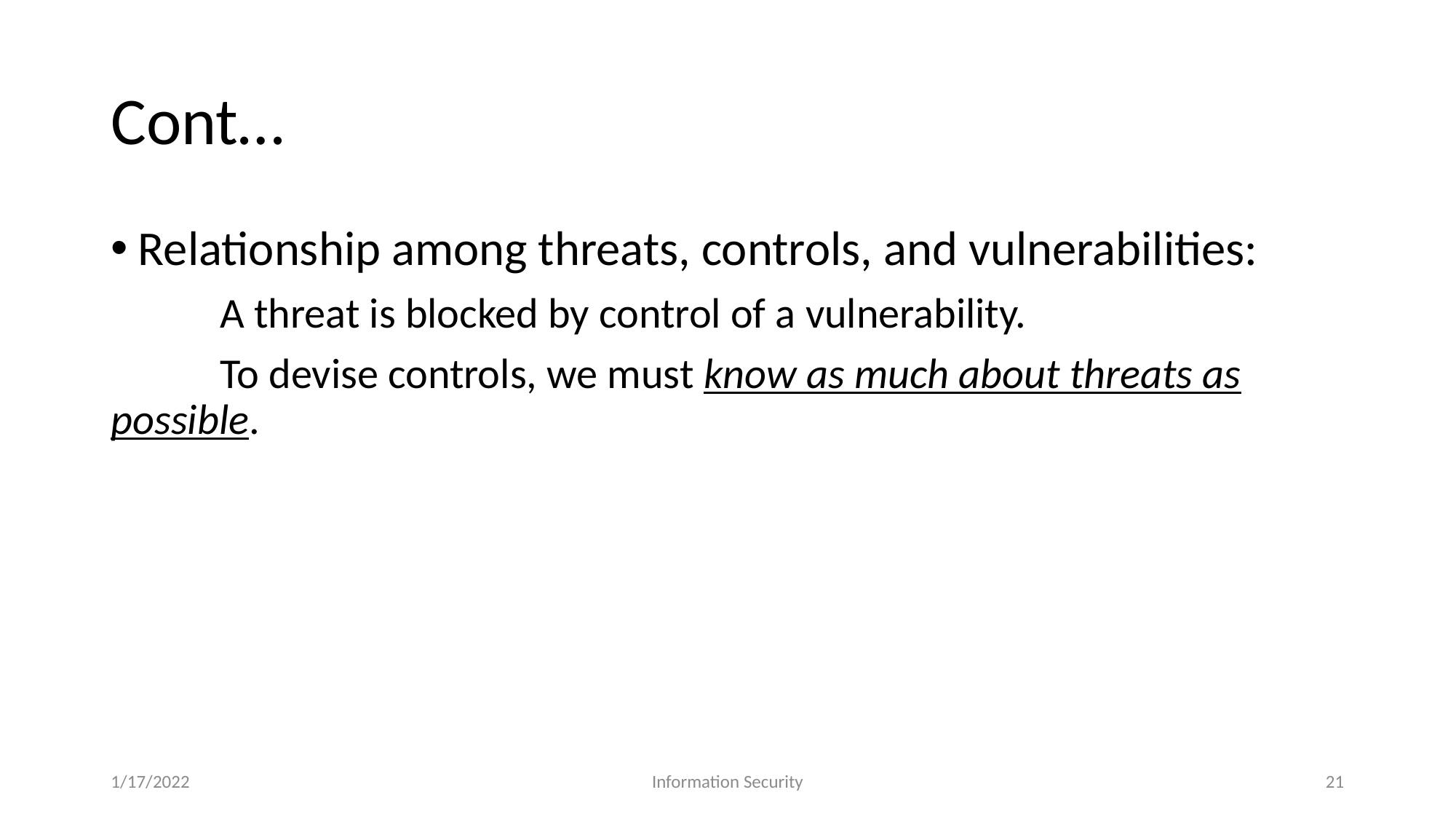

# Cont…
Relationship among threats, controls, and vulnerabilities:
	A threat is blocked by control of a vulnerability.
	To devise controls, we must know as much about threats as possible.
1/17/2022
Information Security
21